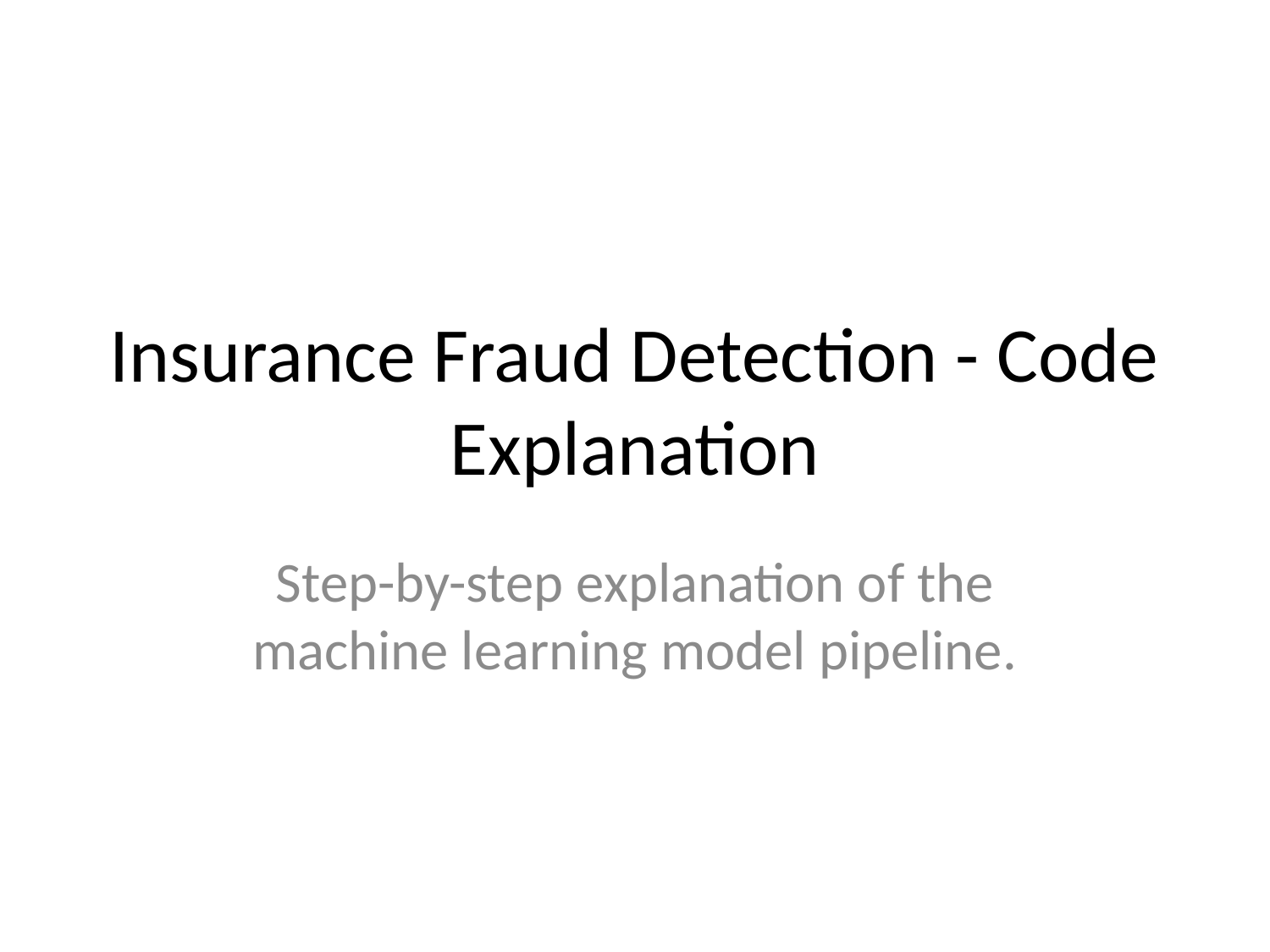

# Insurance Fraud Detection - Code Explanation
Step-by-step explanation of the machine learning model pipeline.